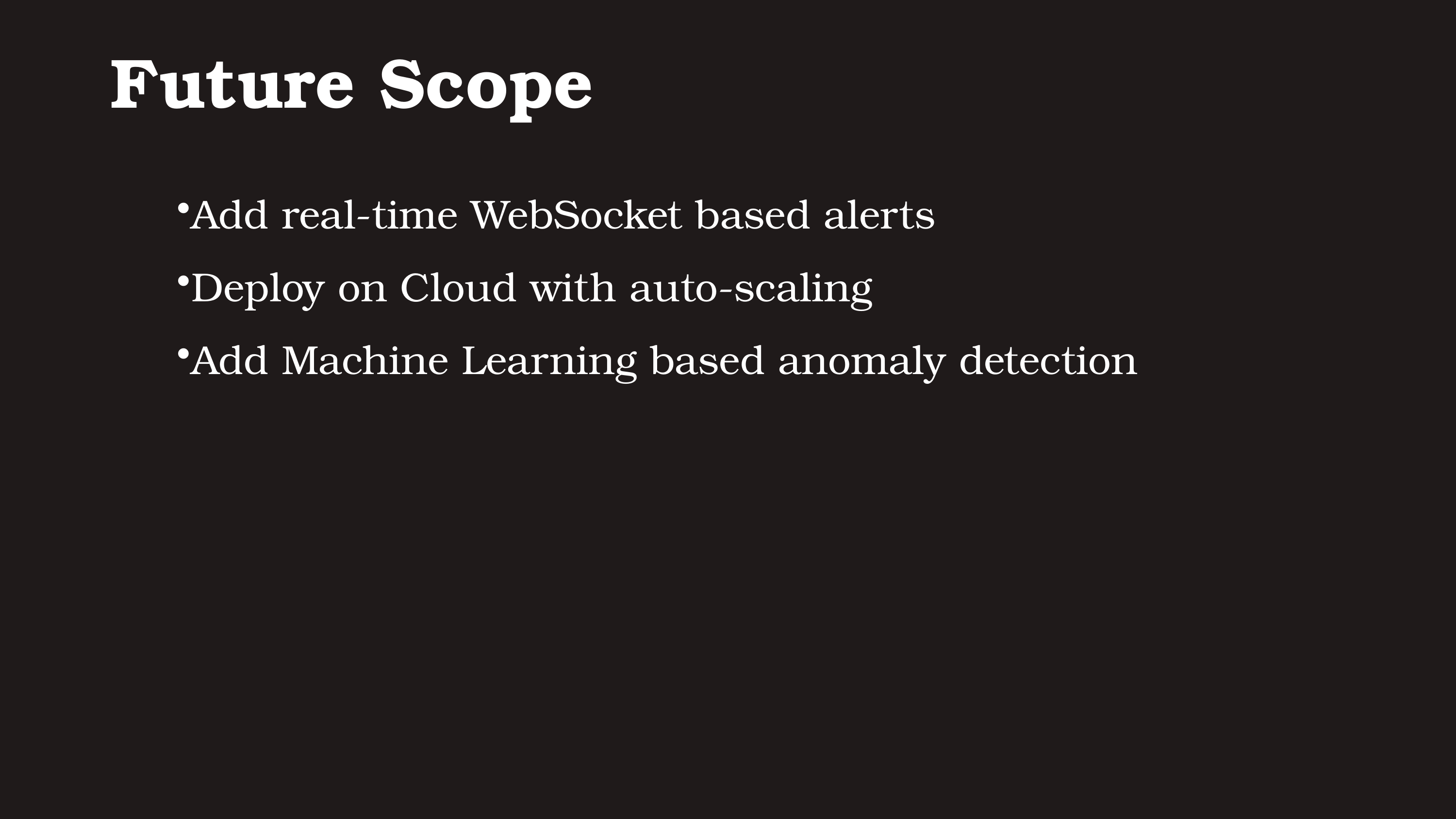

Future Scope
Add real-time WebSocket based alerts
Deploy on Cloud with auto-scaling
Add Machine Learning based anomaly detection